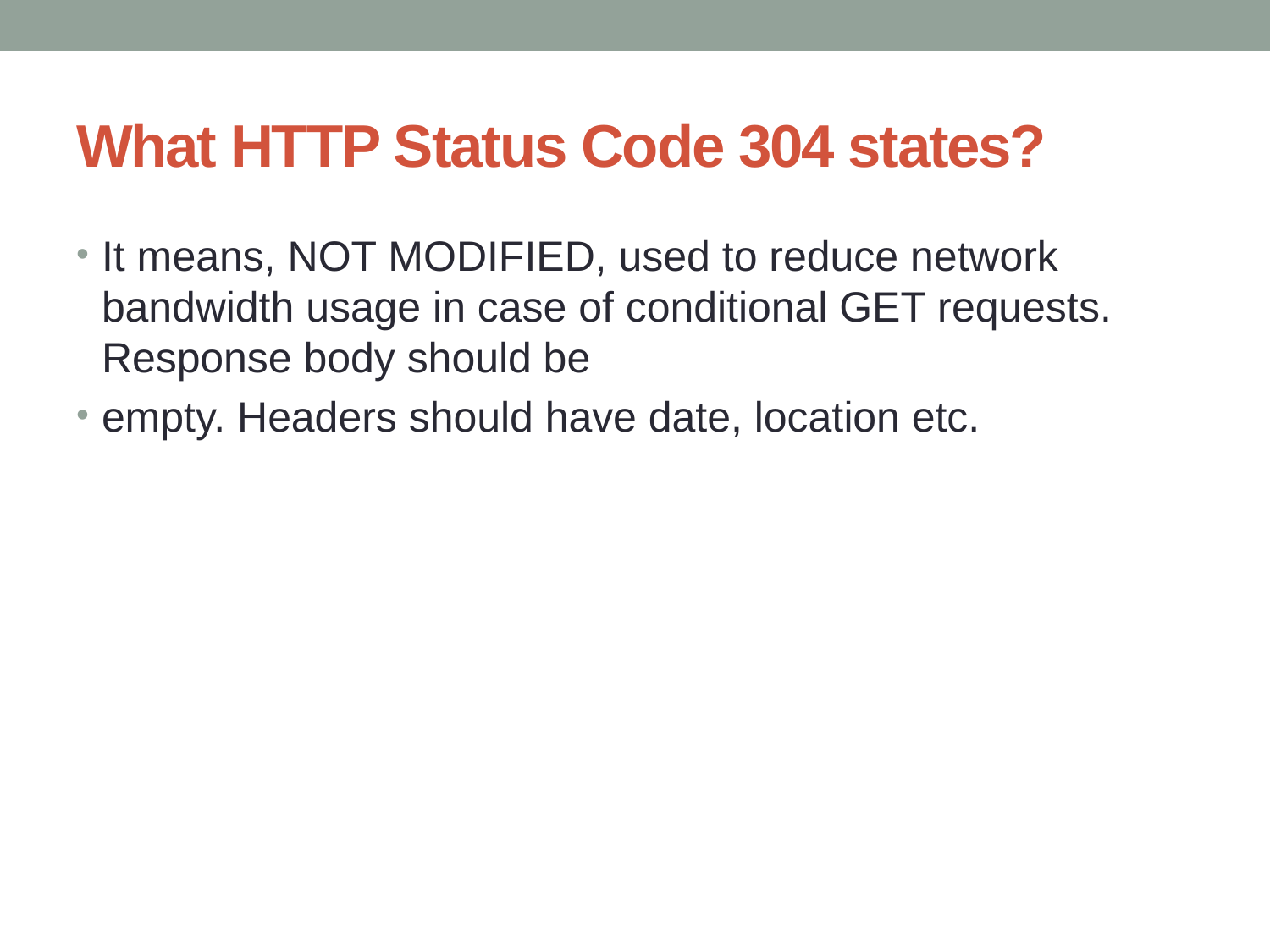

# What HTTP Status Code 304 states?
It means, NOT MODIFIED, used to reduce network bandwidth usage in case of conditional GET requests. Response body should be
empty. Headers should have date, location etc.